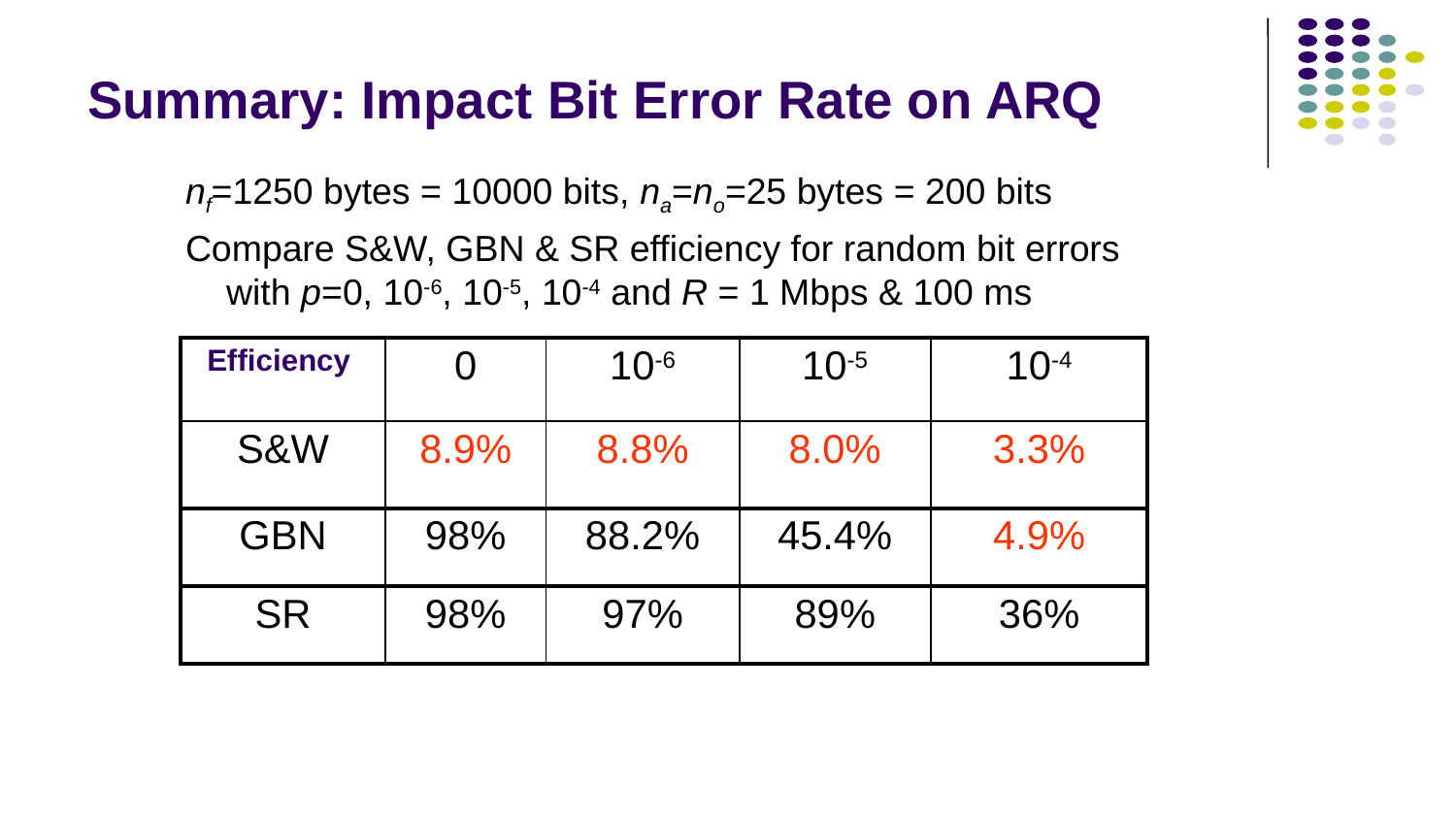

# Summary: Impact Bit Error Rate on ARQ
nf=1250 bytes = 10000 bits, na=no=25 bytes = 200 bits
Compare S&W, GBN & SR efficiency for random bit errors with p=0, 10-6, 10-5, 10-4 and R = 1 Mbps & 100 ms
| Efficiency | 0 | 10-6 | 10-5 | 10-4 |
| --- | --- | --- | --- | --- |
| S&W | 8.9% | 8.8% | 8.0% | 3.3% |
| GBN | 98% | 88.2% | 45.4% | 4.9% |
| SR | 98% | 97% | 89% | 36% |